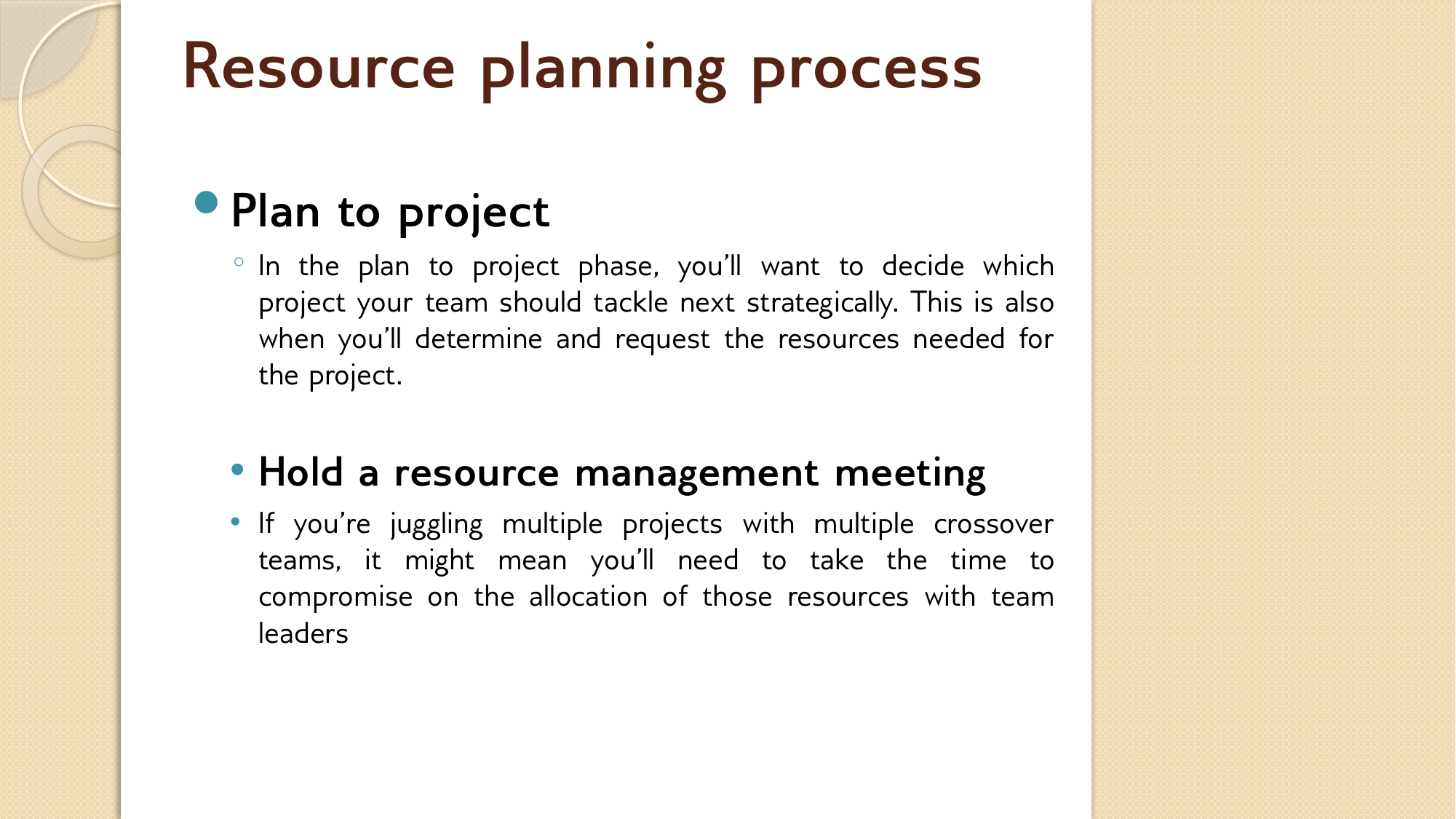

# Resource planning process
Plan to project
In the plan to project phase, you’ll want to decide which project your team should tackle next strategically. This is also when you’ll determine and request the resources needed for the project.

Hold a resource management meeting
If you’re juggling multiple projects with multiple crossover teams, it might mean you’ll need to take the time to compromise on the allocation of those resources with team leaders